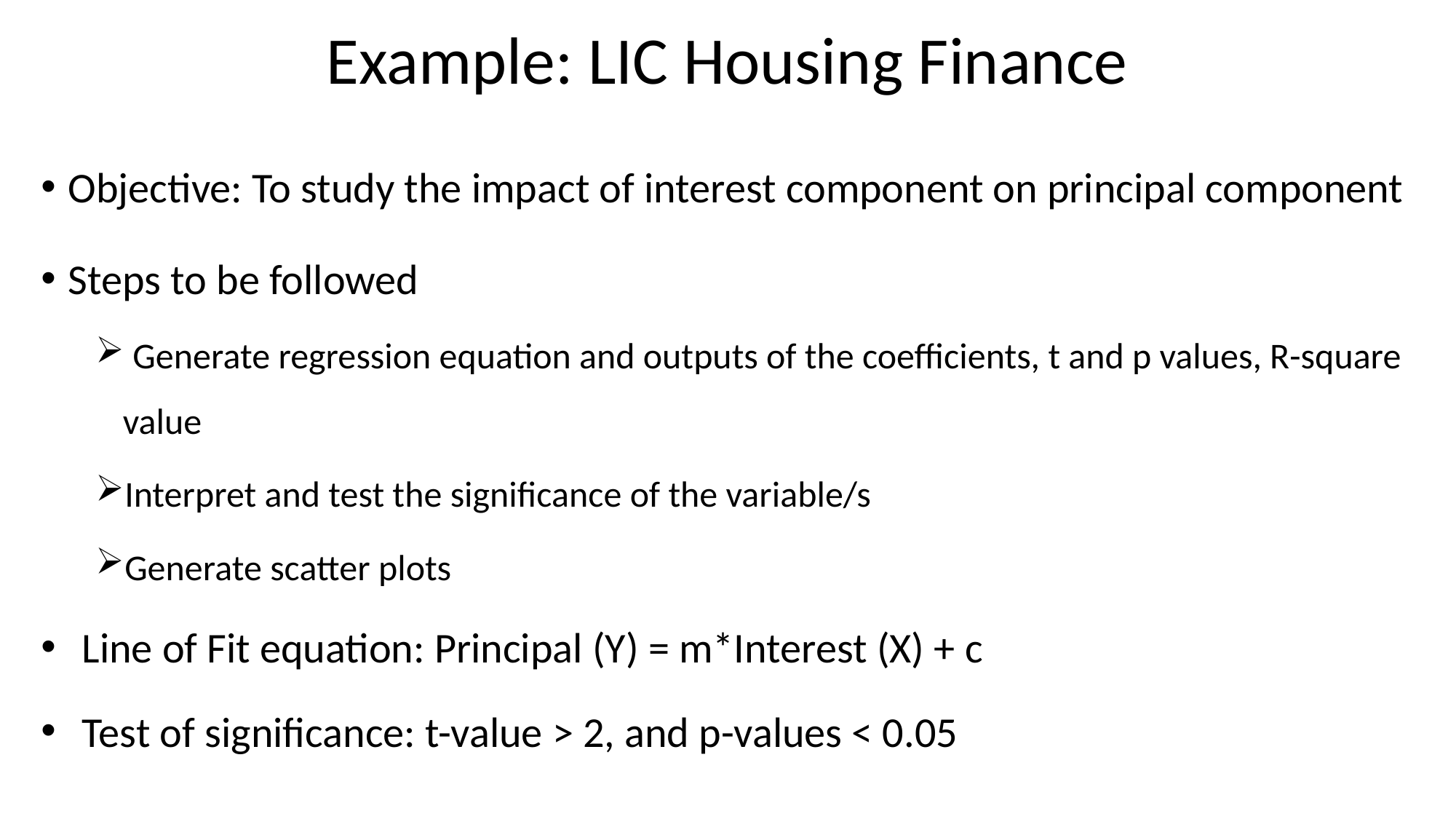

# Example: LIC Housing Finance
Objective: To study the impact of interest component on principal component
Steps to be followed
 Generate regression equation and outputs of the coefficients, t and p values, R-square value
Interpret and test the significance of the variable/s
Generate scatter plots
Line of Fit equation: Principal (Y) = m*Interest (X) + c
Test of significance: t-value > 2, and p-values < 0.05